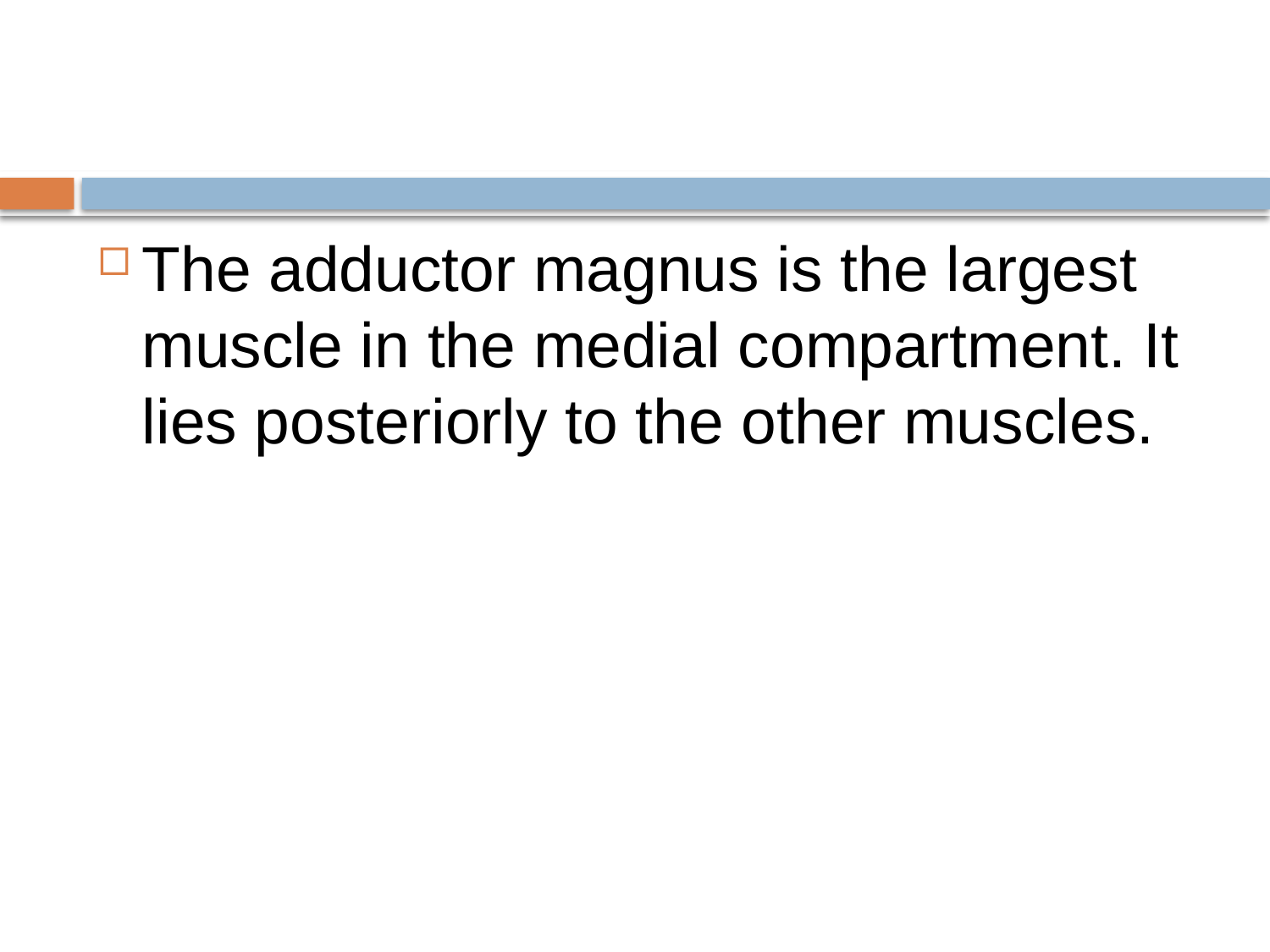

#
The adductor magnus is the largest muscle in the medial compartment. It lies posteriorly to the other muscles.